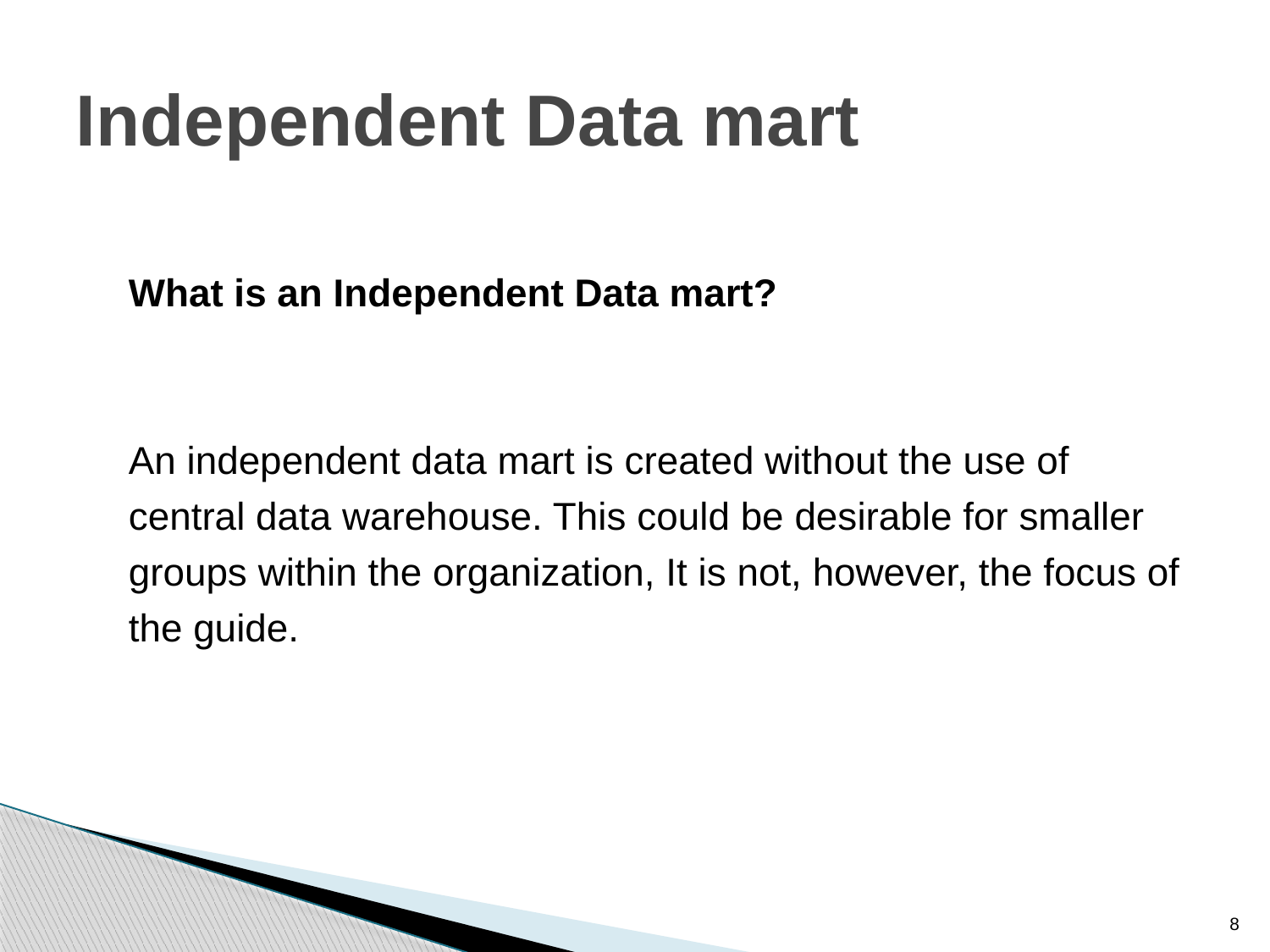

# Independent Data mart

What is an Independent Data mart?

An independent data mart is created without the use of central data warehouse. This could be desirable for smaller groups within the organization, It is not, however, the focus of the guide.
8